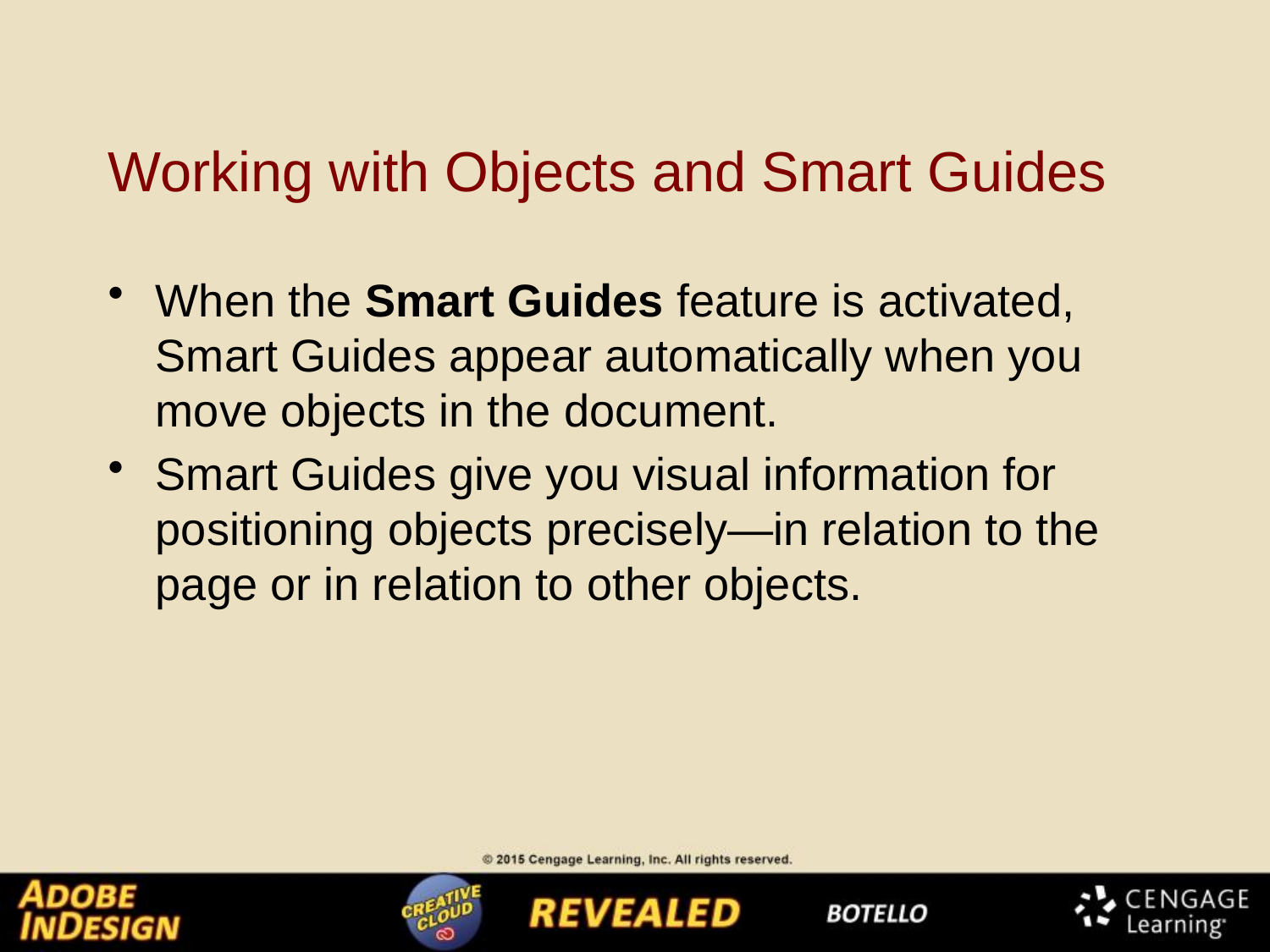

# Working with Objects and Smart Guides
When the Smart Guides feature is activated, Smart Guides appear automatically when you move objects in the document.
Smart Guides give you visual information for positioning objects precisely—in relation to the page or in relation to other objects.